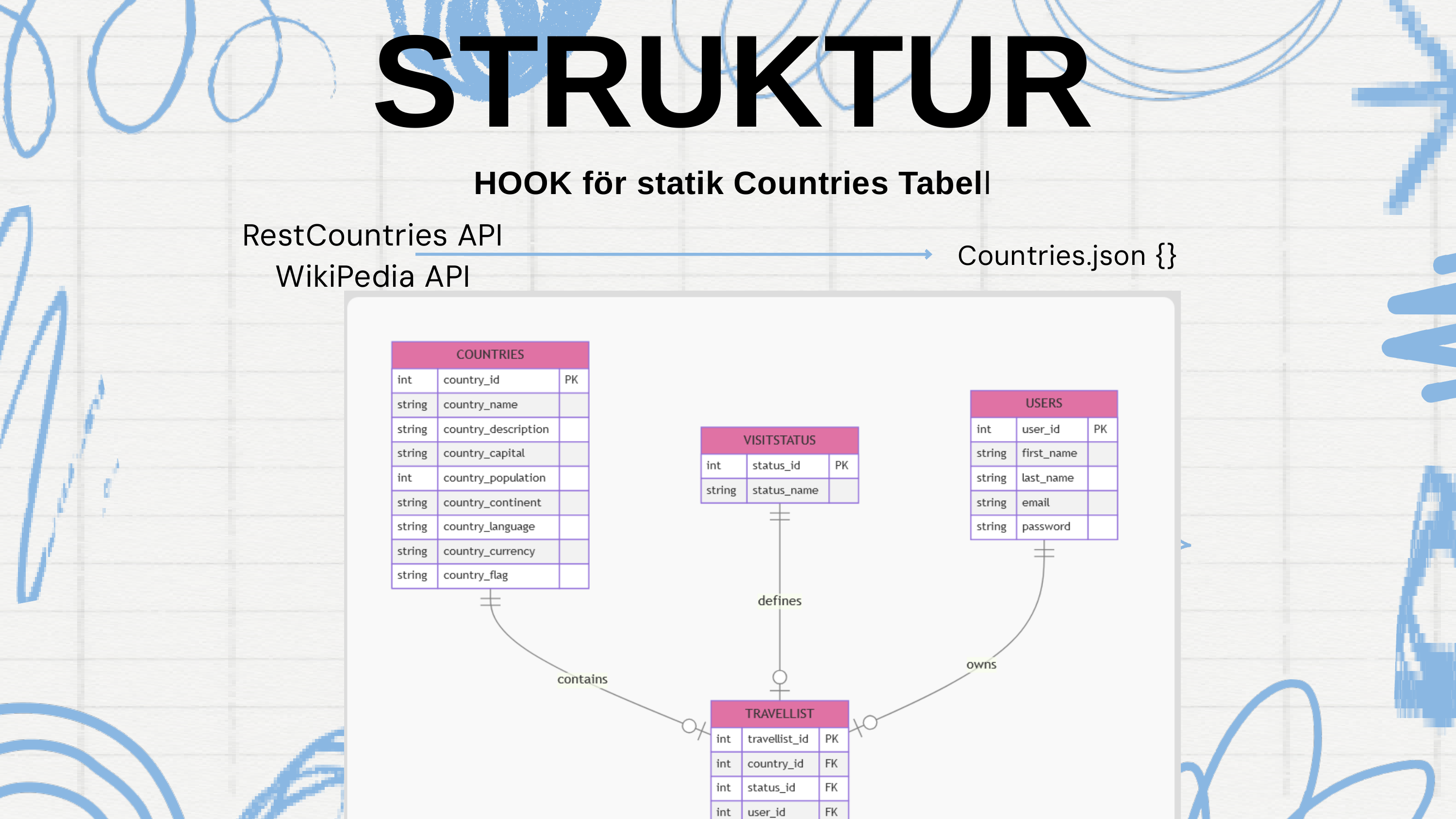

STRUKTUR
HOOK för statik Countries Tabell

RestCountries API
WikiPedia API
Countries.json {}